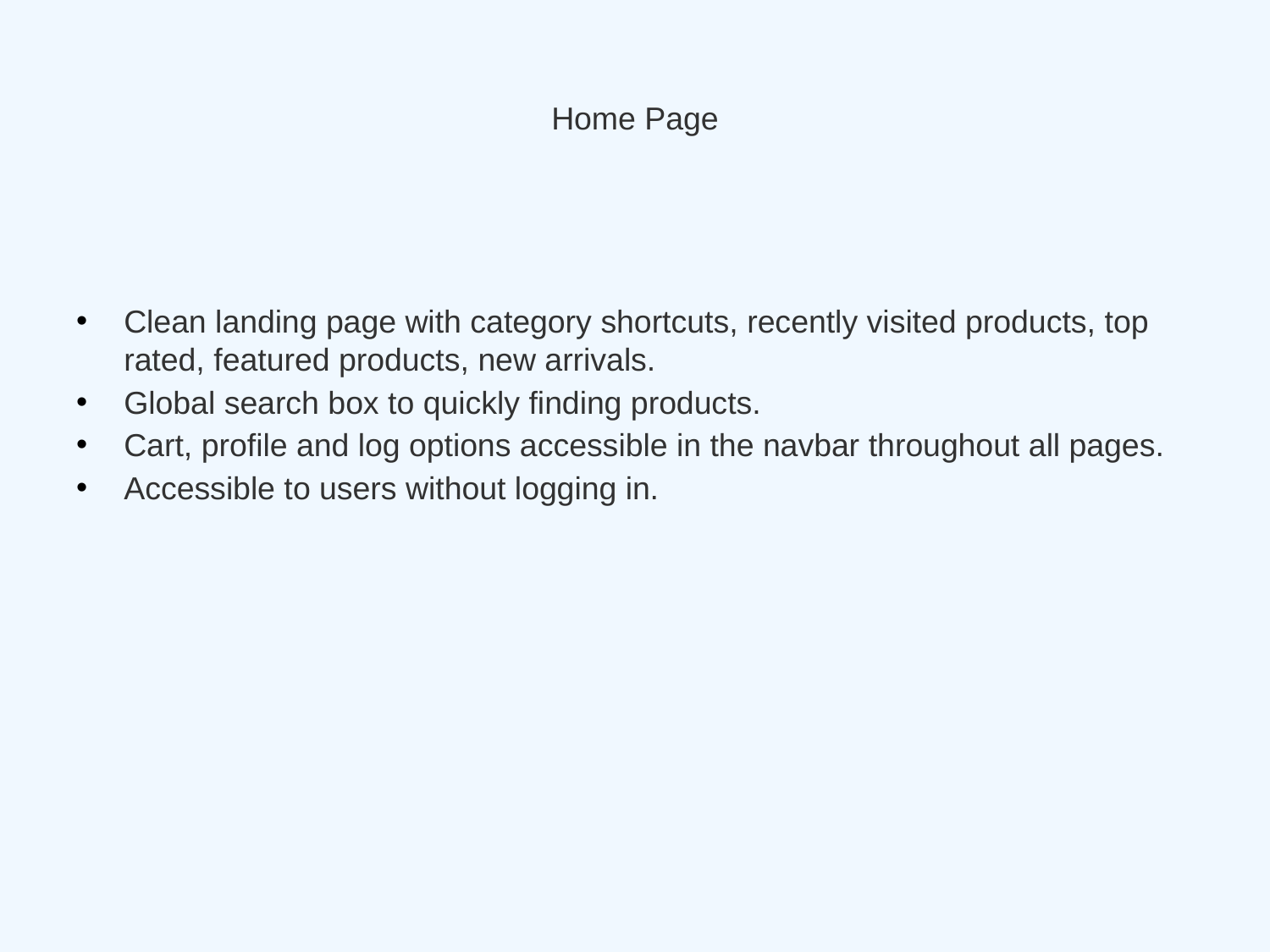

# Home Page

Clean landing page with category shortcuts, recently visited products, top rated, featured products, new arrivals.
Global search box to quickly finding products.
Cart, profile and log options accessible in the navbar throughout all pages.
Accessible to users without logging in.